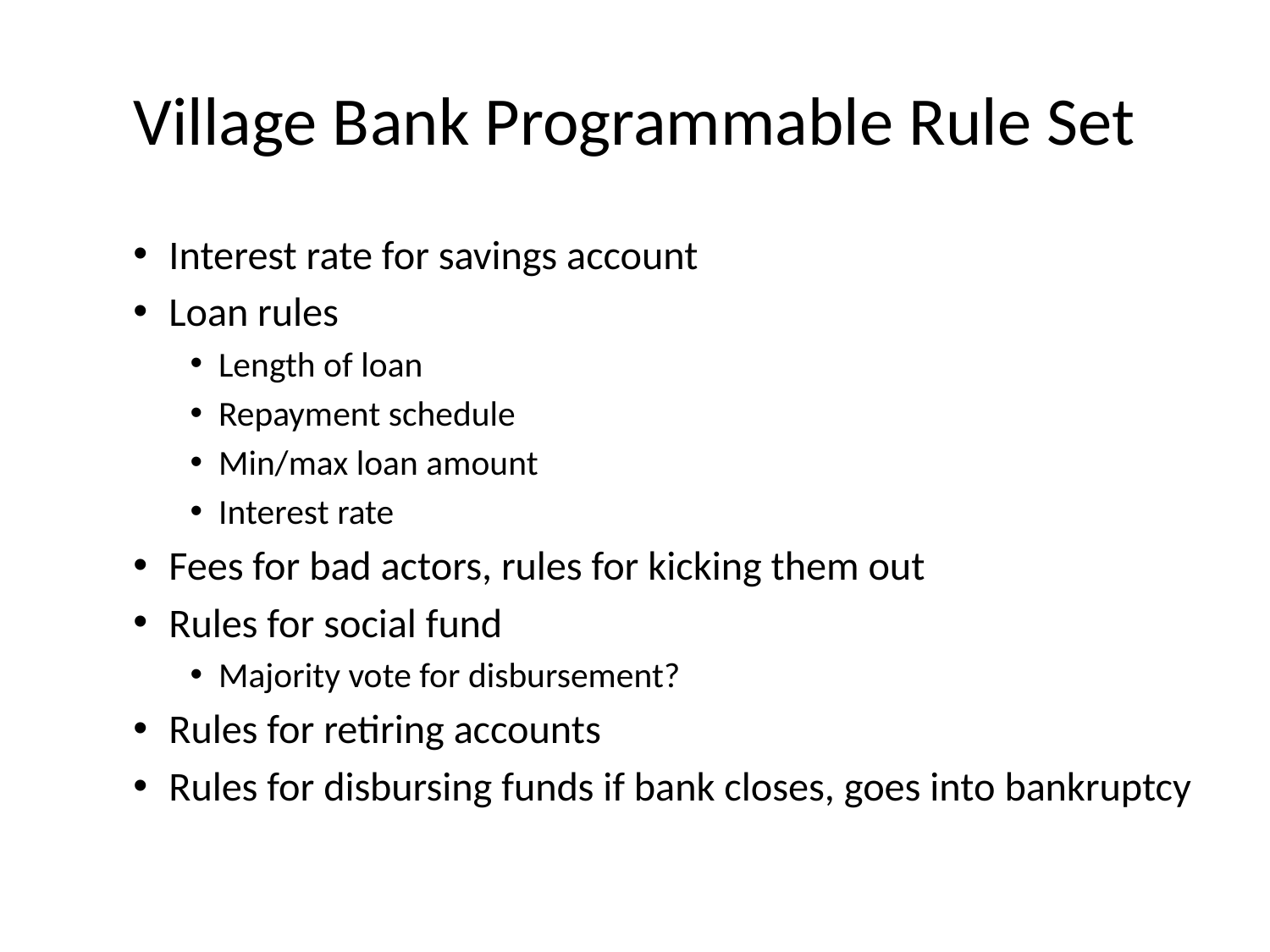

# Village Bank Programmable Rule Set
Interest rate for savings account
Loan rules
Length of loan
Repayment schedule
Min/max loan amount
Interest rate
Fees for bad actors, rules for kicking them out
Rules for social fund
Majority vote for disbursement?
Rules for retiring accounts
Rules for disbursing funds if bank closes, goes into bankruptcy